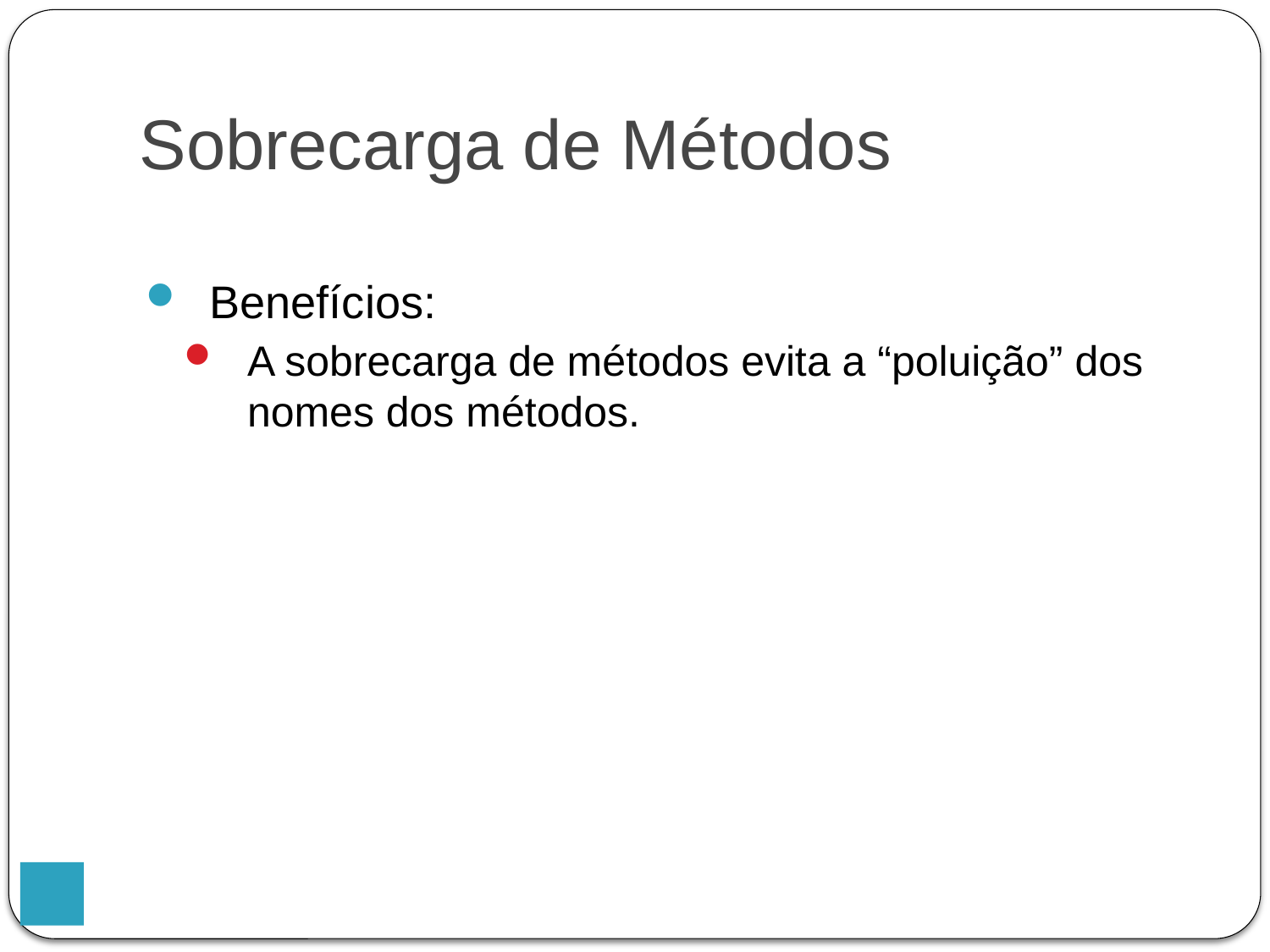

Sobrecarga de Métodos

Benefícios:
A sobrecarga de métodos evita a “poluição” dos nomes dos métodos.